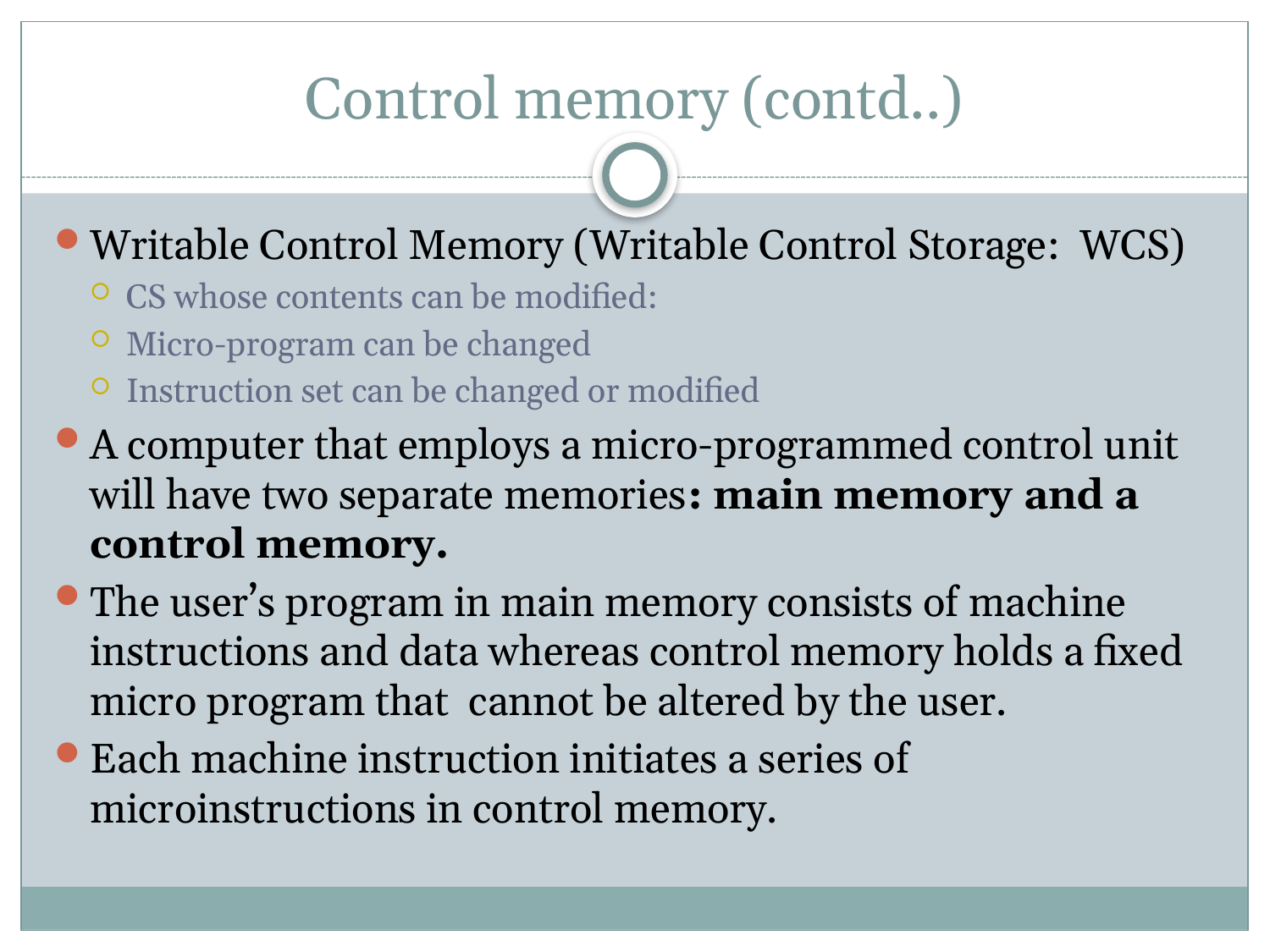

# Control memory (contd..)
Writable Control Memory (Writable Control Storage:  WCS)
CS whose contents can be modified:
Micro-program can be changed
Instruction set can be changed or modified
A computer that employs a micro-programmed control unit will have two separate memories: main memory and a control memory.
The user’s program in main memory consists of machine instructions and data whereas control memory holds a fixed micro program that  cannot be altered by the user.
Each machine instruction initiates a series of microinstructions in control memory.